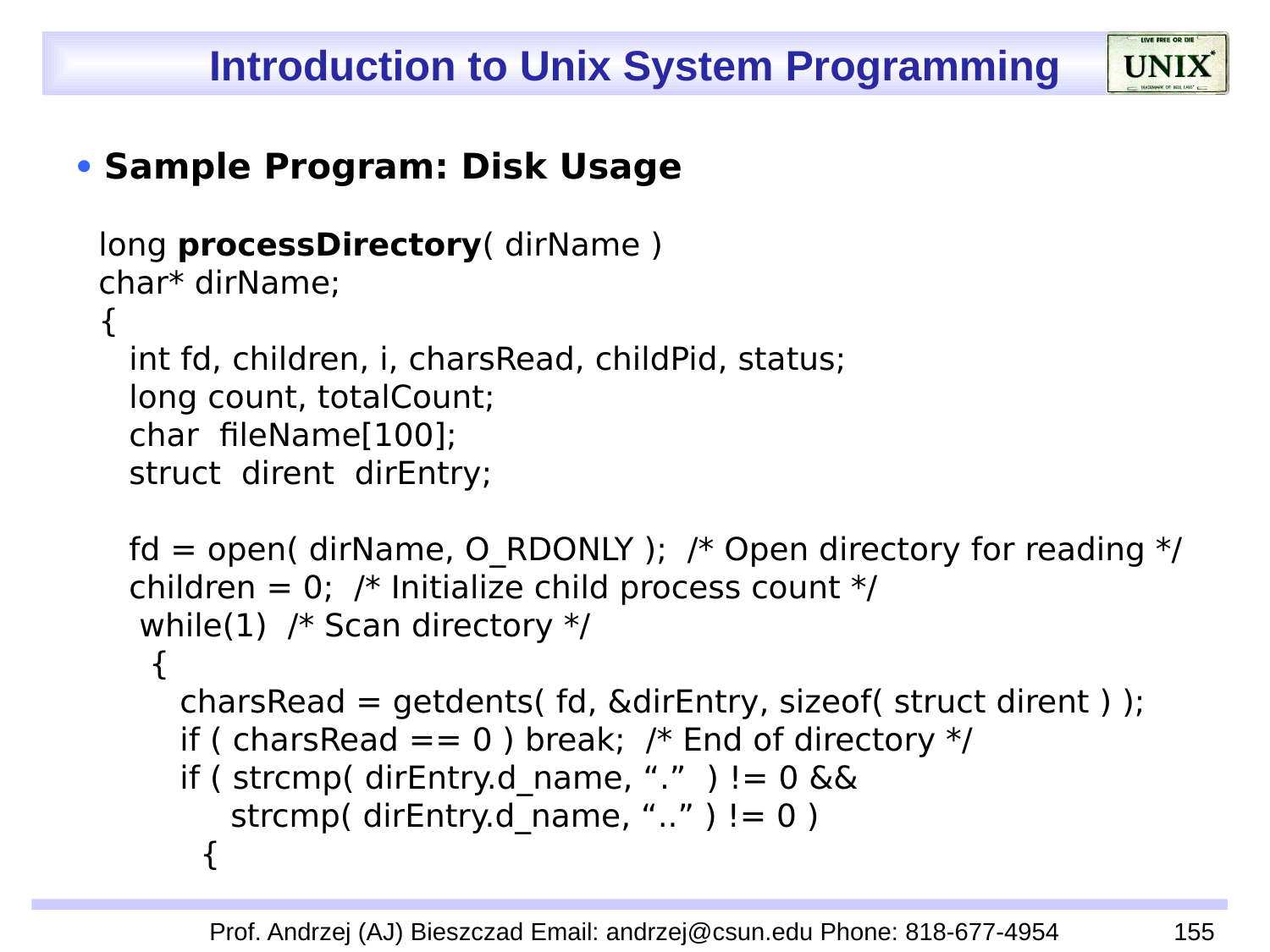

• Sample Program: Disk Usage

  long processDirectory( dirName )
  char* dirName;
  {
     int fd, children, i, charsRead, childPid, status;
     long count, totalCount;
     char  fileName[100];
     struct  dirent  dirEntry;

     fd = open( dirName, O_RDONLY );  /* Open directory for reading */
     children = 0;  /* Initialize child process count */
      while(1)  /* Scan directory */
       {
          charsRead = getdents( fd, &dirEntry, sizeof( struct dirent ) );
          if ( charsRead == 0 ) break;  /* End of directory */
          if ( strcmp( dirEntry.d_name, “.”  ) != 0 &&
               strcmp( dirEntry.d_name, “..” ) != 0 )
            {
Prof. Andrzej (AJ) Bieszczad Email: andrzej@csun.edu Phone: 818-677-4954
155